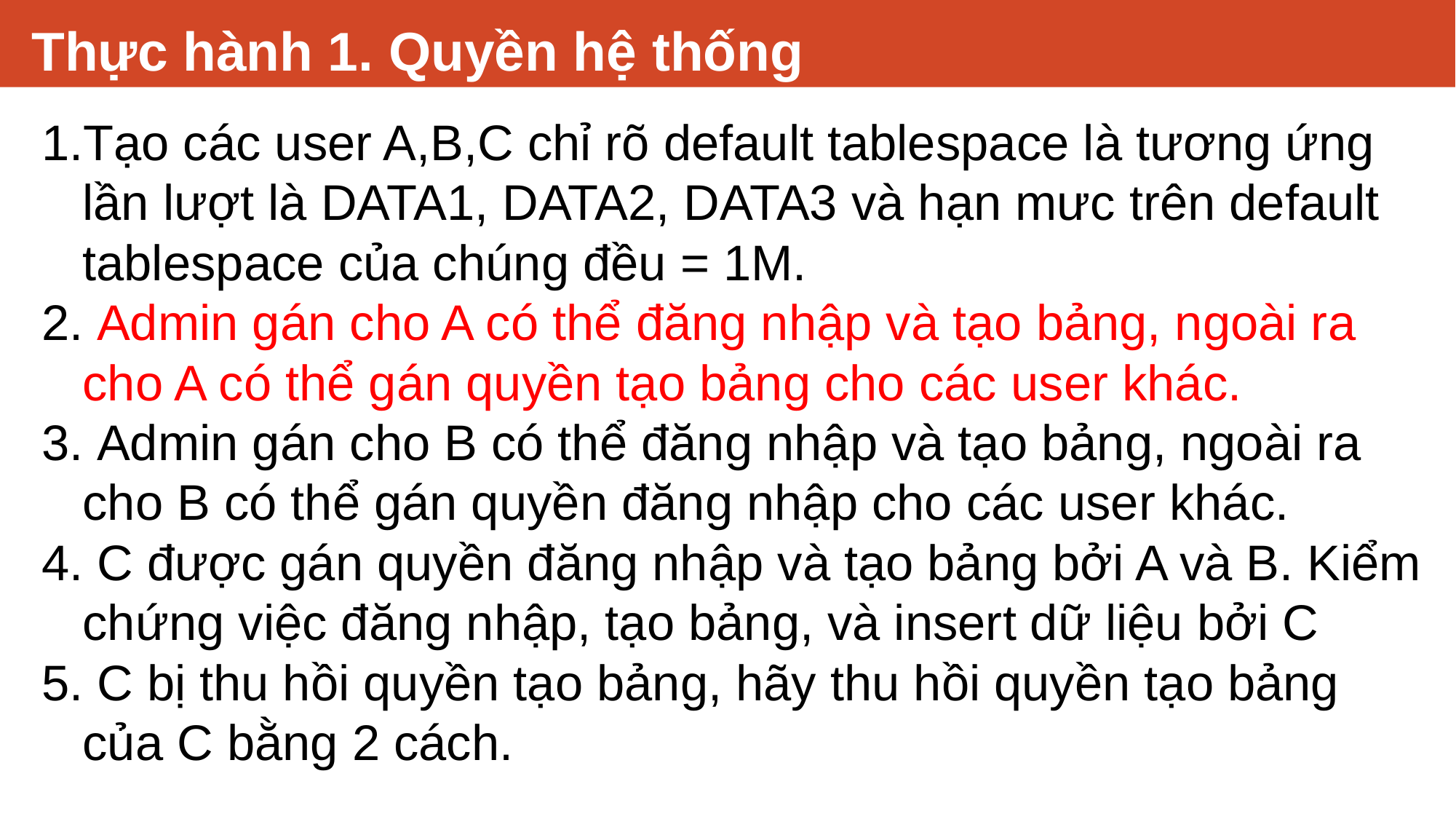

# Thực hành 1. Quyền hệ thống
Tạo các user A,B,C chỉ rõ default tablespace là tương ứng lần lượt là DATA1, DATA2, DATA3 và hạn mưc trên default tablespace của chúng đều = 1M.
 Admin gán cho A có thể đăng nhập và tạo bảng, ngoài ra cho A có thể gán quyền tạo bảng cho các user khác.
 Admin gán cho B có thể đăng nhập và tạo bảng, ngoài ra cho B có thể gán quyền đăng nhập cho các user khác.
 C được gán quyền đăng nhập và tạo bảng bởi A và B. Kiểm chứng việc đăng nhập, tạo bảng, và insert dữ liệu bởi C
 C bị thu hồi quyền tạo bảng, hãy thu hồi quyền tạo bảng của C bằng 2 cách.